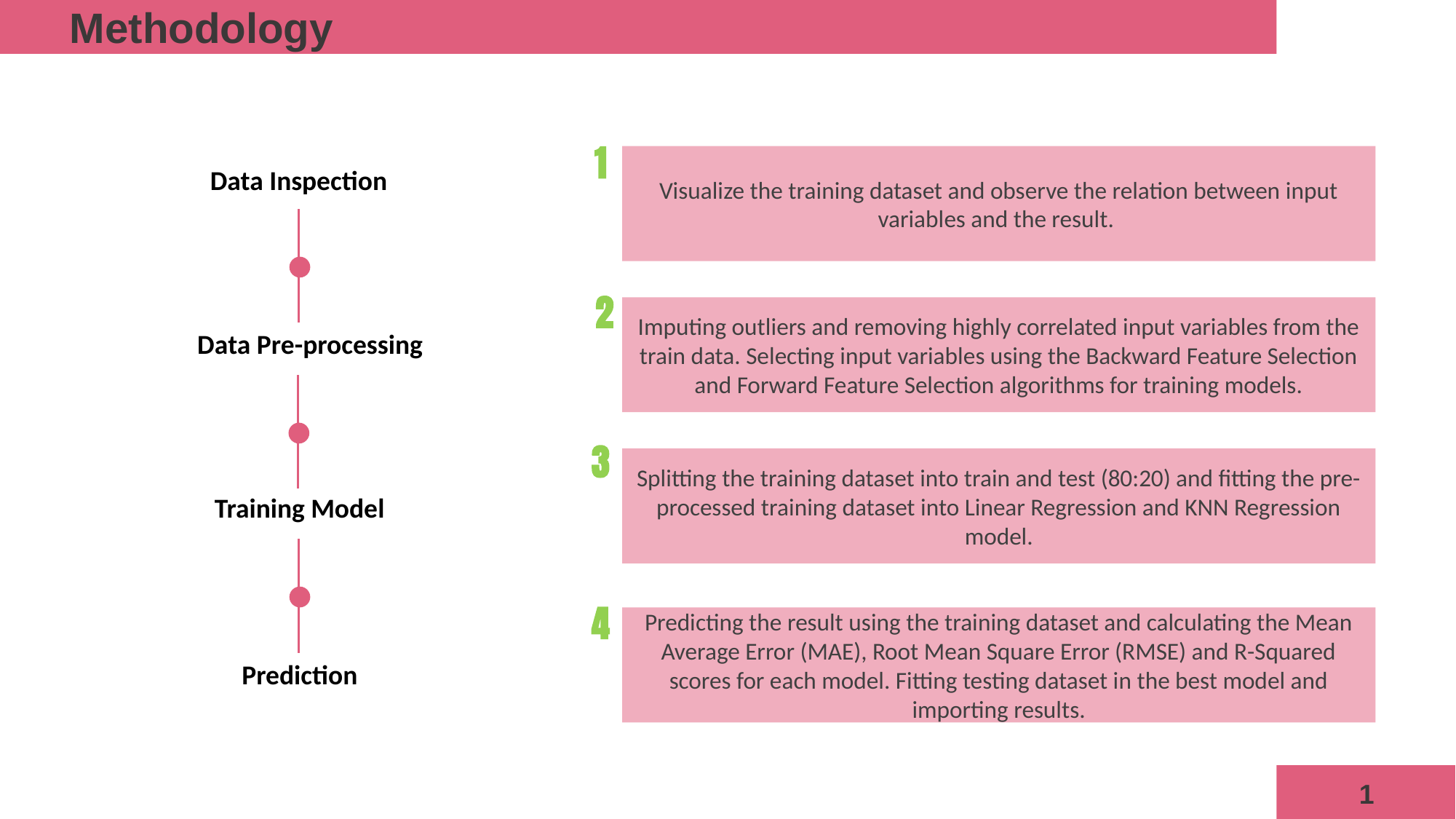

Methodology

1
Visualize the training dataset and observe the relation between input variables and the result.
Data Inspection

2
Imputing outliers and removing highly correlated input variables from the train data. Selecting input variables using the Backward Feature Selection and Forward Feature Selection algorithms for training models.
Data Pre-processing

3
Splitting the training dataset into train and test (80:20) and fitting the pre-processed training dataset into Linear Regression and KNN Regression model.
Training Model

4
Predicting the result using the training dataset and calculating the Mean Average Error (MAE), Root Mean Square Error (RMSE) and R-Squared scores for each model. Fitting testing dataset in the best model and importing results.
Prediction

1